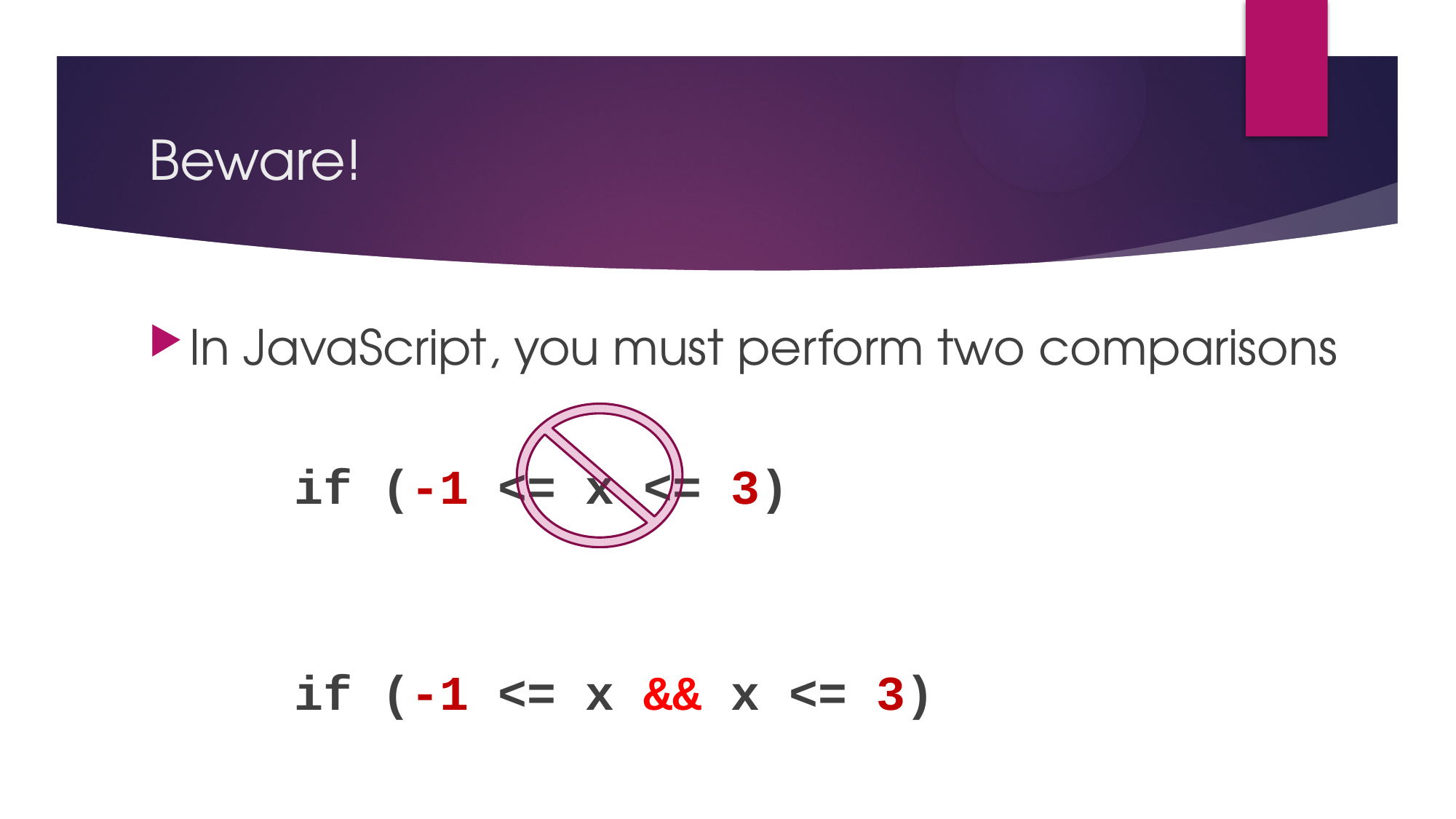

# Beware!
In JavaScript, you must perform two comparisons

     if (-1 <= x <= 3)

     if (-1 <= x && x <= 3)